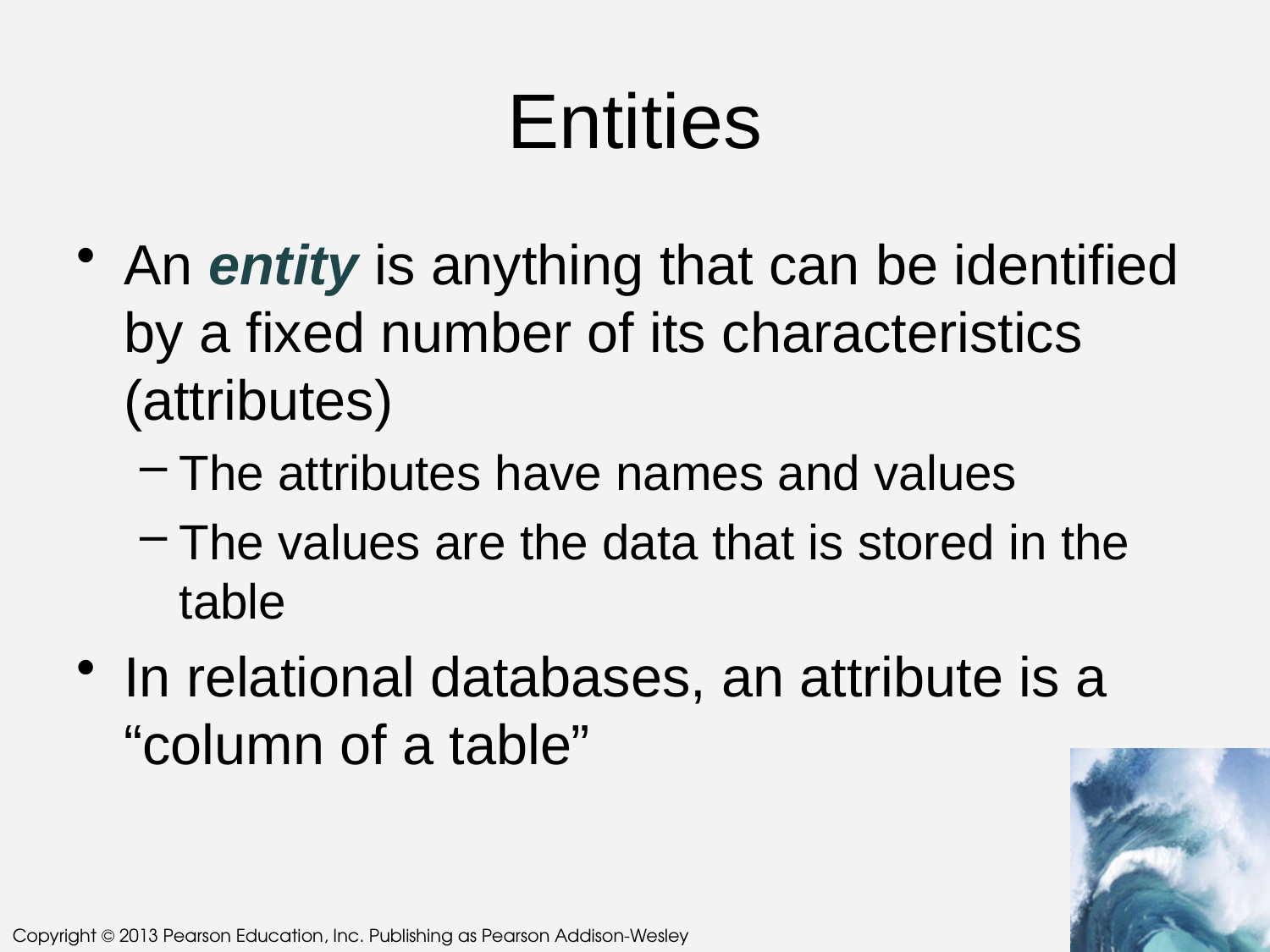

# Entities
An entity is anything that can be identified by a fixed number of its characteristics (attributes)
The attributes have names and values
The values are the data that is stored in the table
In relational databases, an attribute is a “column of a table”